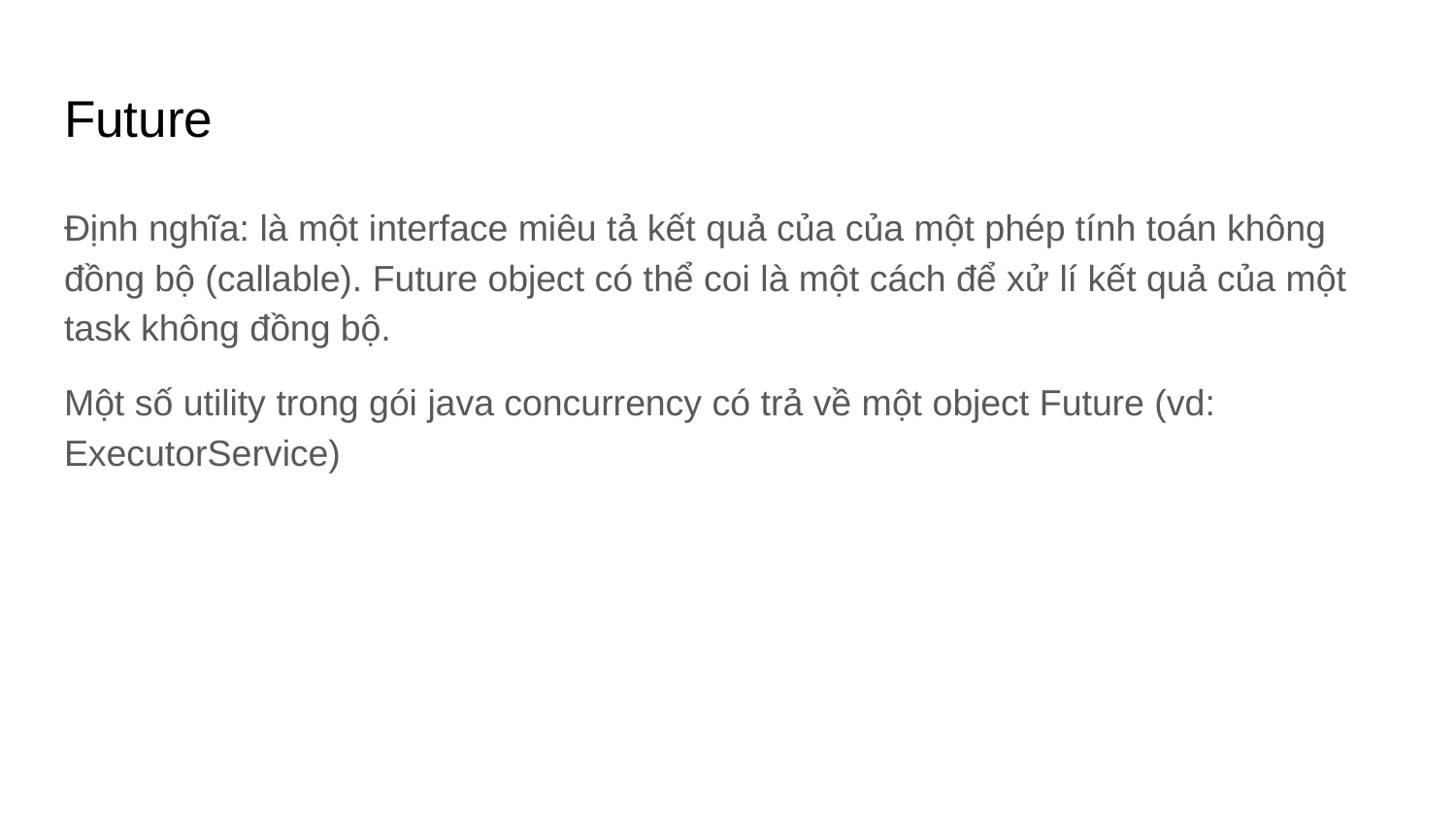

# Future
Định nghĩa: là một interface miêu tả kết quả của của một phép tính toán không đồng bộ (callable). Future object có thể coi là một cách để xử lí kết quả của một task không đồng bộ.
Một số utility trong gói java concurrency có trả về một object Future (vd: ExecutorService)